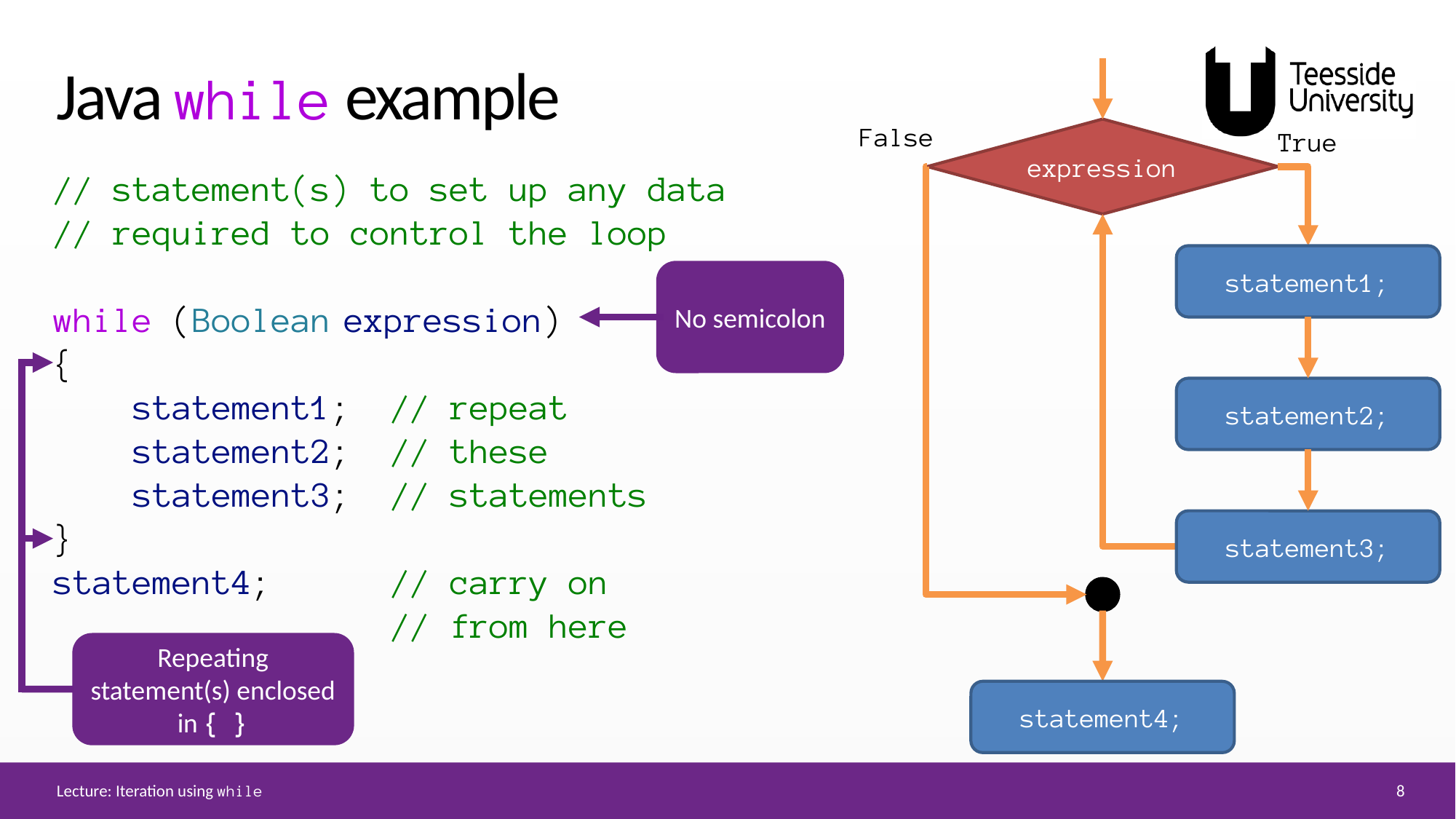

# Java while example
False
expression
True
statement1;
statement2;
statement3;

statement4;
// statement(s) to set up any data
// required to control the loop
while (Boolean expression)
{
    statement1;  // repeat
    statement2;  // these
    statement3;  // statements
}
statement4;      // carry on
                 // from here

No semicolon
Repeating statement(s) enclosed in { }
8
Lecture: Iteration using while